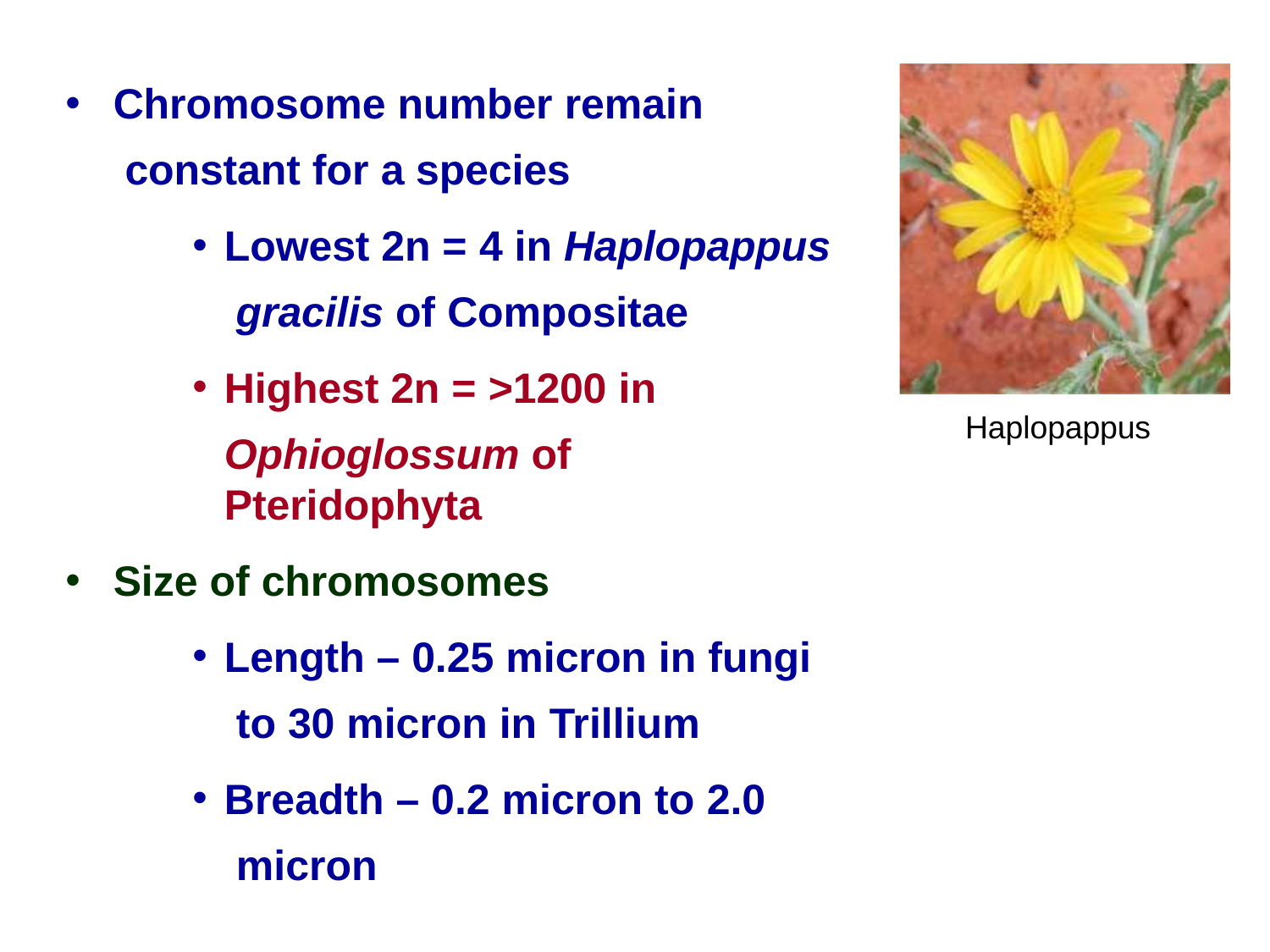

Chromosome number remain  constant for a species
Lowest 2n = 4 in Haplopappus  gracilis of Compositae
Highest 2n = >1200 in
Ophioglossum of Pteridophyta
Size of chromosomes
Length – 0.25 micron in fungi  to 30 micron in Trillium
Breadth – 0.2 micron to 2.0  micron

Haplopappus